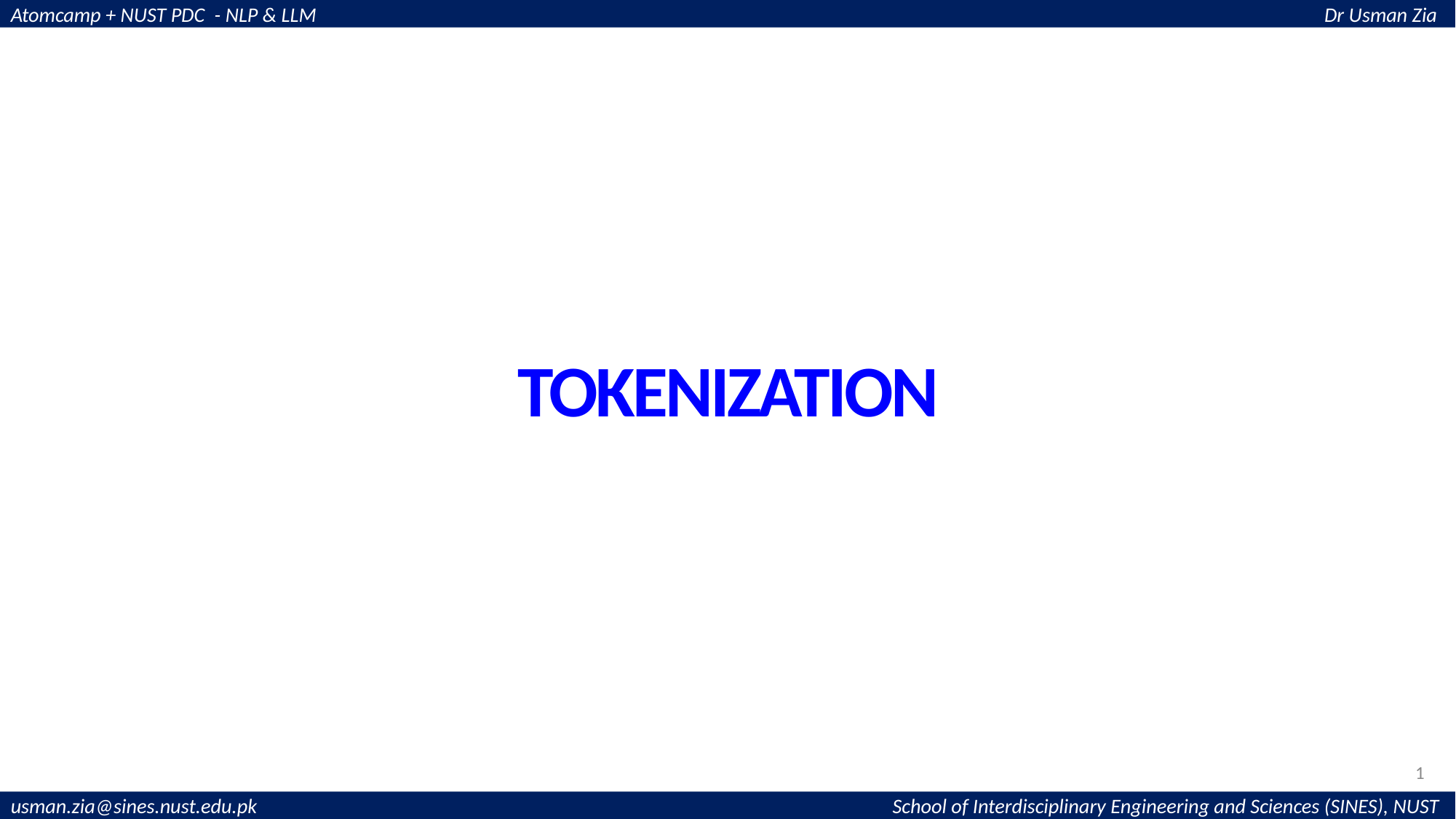

Atomcamp + NUST PDC  - NLP & LLM		   			              				                        Dr Usman Zia
TOKENIZATION
1
usman.zia@sines.nust.edu.pk					                         School of Interdisciplinary Engineering and Sciences (SINES), NUST